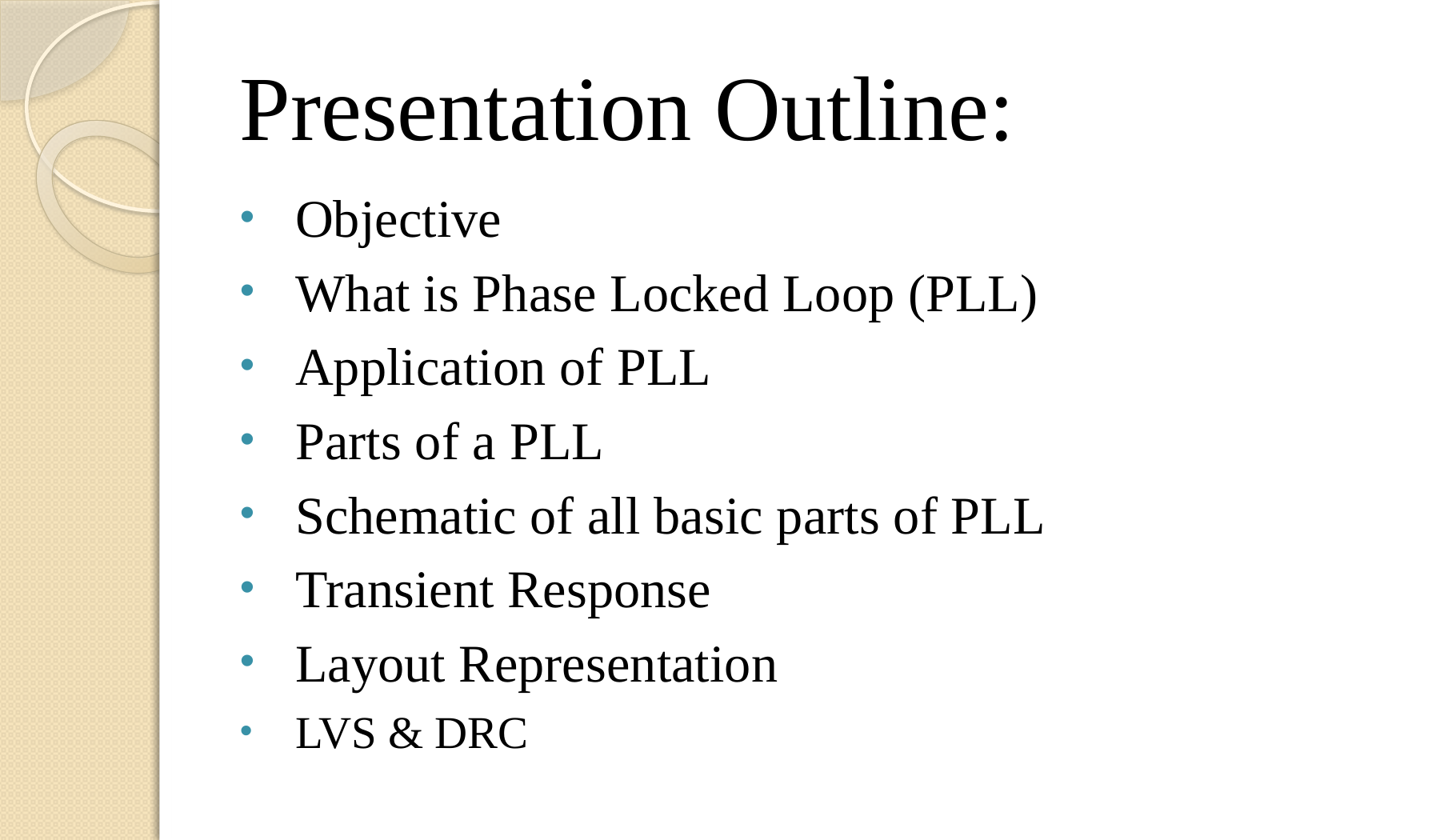

# Presentation Outline:
Objective
What is Phase Locked Loop (PLL)
Application of PLL
Parts of a PLL
Schematic of all basic parts of PLL
Transient Response
Layout Representation
LVS & DRC